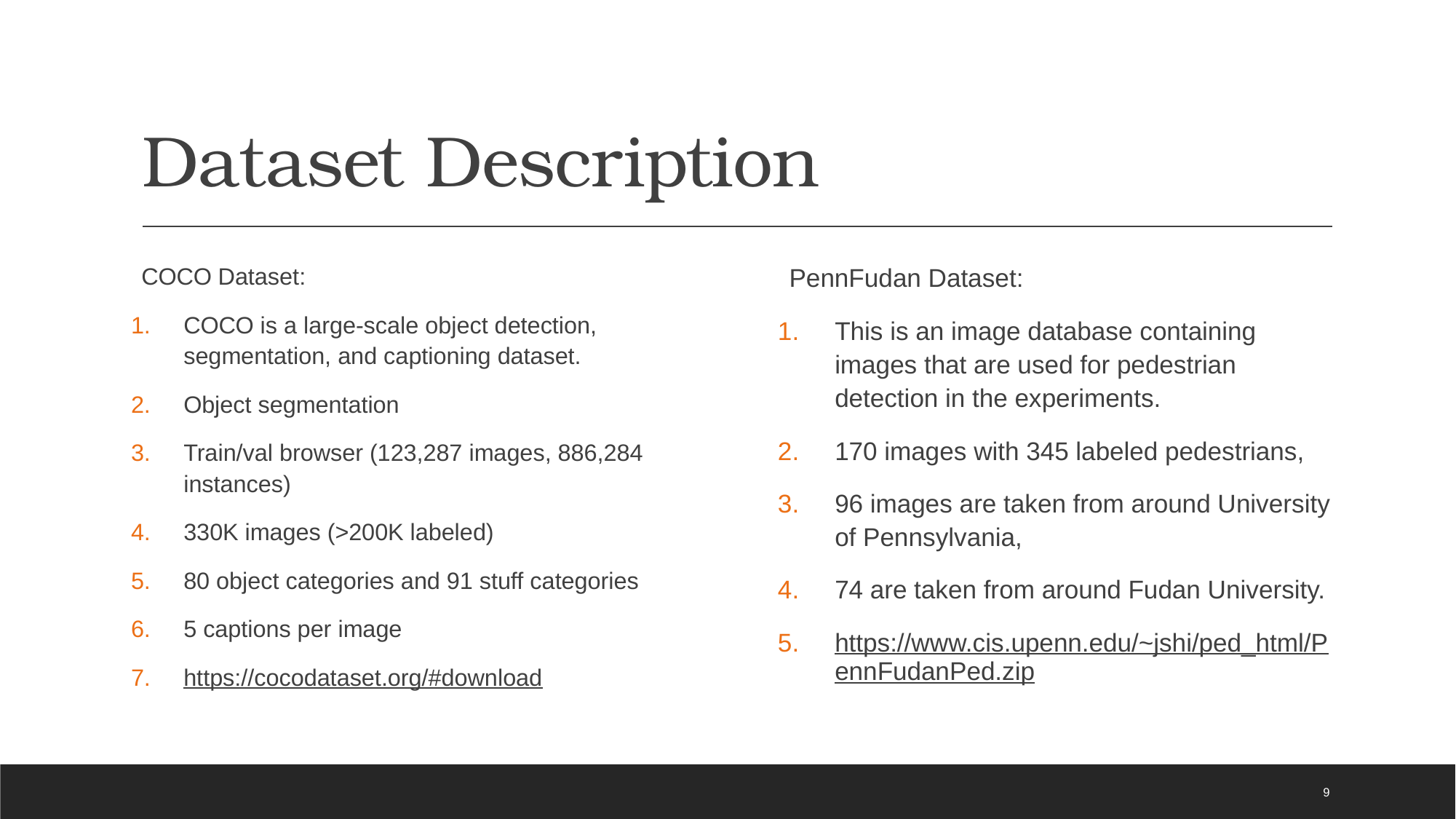

# Dataset Description
COCO Dataset:
COCO is a large-scale object detection, segmentation, and captioning dataset.
Object segmentation
Train/val browser (123,287 images, 886,284 instances)
330K images (>200K labeled)
80 object categories and 91 stuff categories
5 captions per image
https://cocodataset.org/#download

PennFudan Dataset:
This is an image database containing images that are used for pedestrian detection in the experiments.
170 images with 345 labeled pedestrians,
96 images are taken from around University of Pennsylvania,
74 are taken from around Fudan University.
https://www.cis.upenn.edu/~jshi/ped_html/PennFudanPed.zip

9